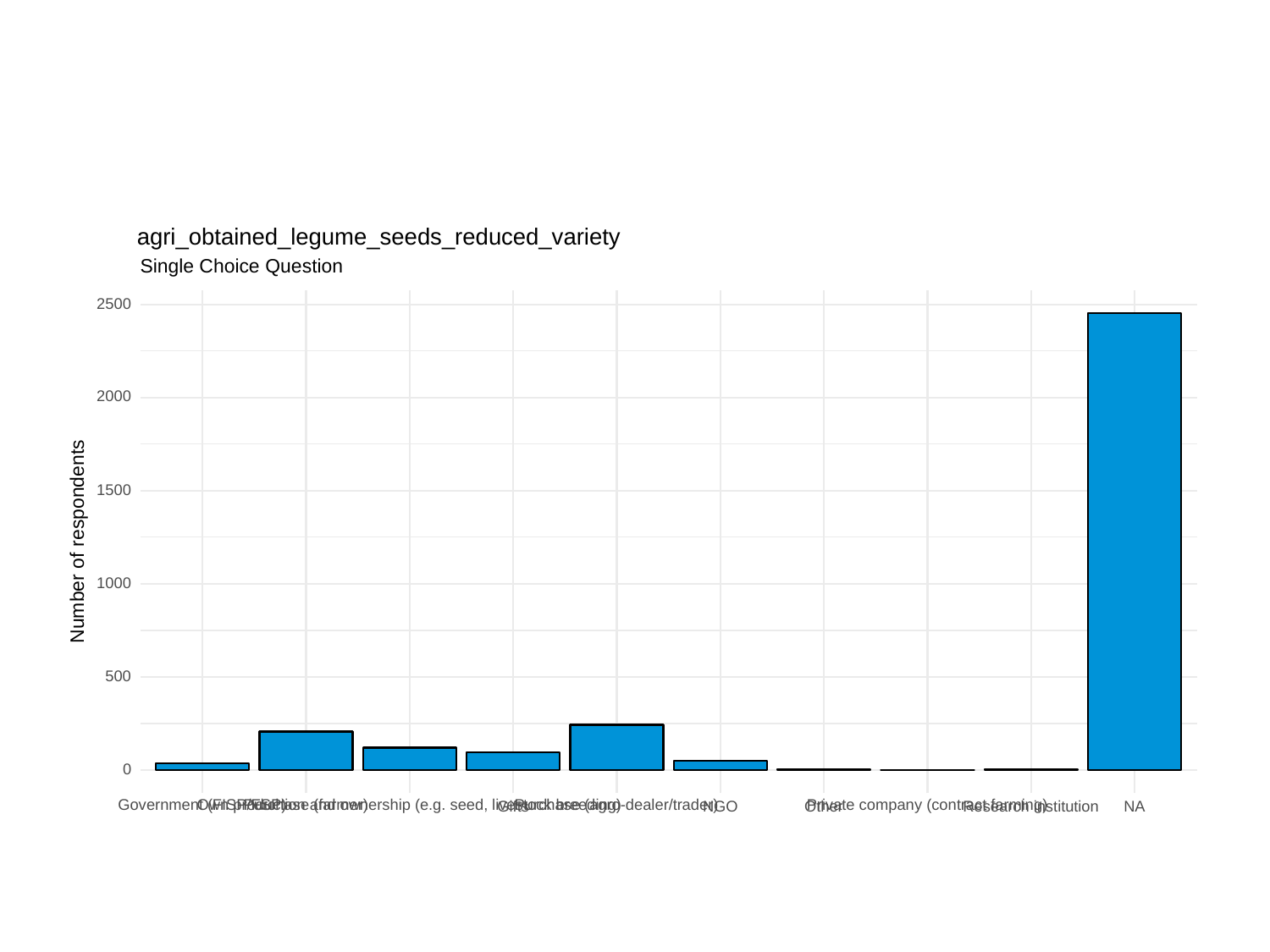

agri_obtained_legume_seeds_reduced_variety
Single Choice Question

2500

2000

1500

Number of respondents

1000

500

0

Own production and ownership (e.g. seed, livestock breeding)
Government (FISP/FSP)
Purchase (farmer)
Purchase (agro-dealer/trader)
Private company (contract farming)
NGO
Other
Gifts
Research institution
NA